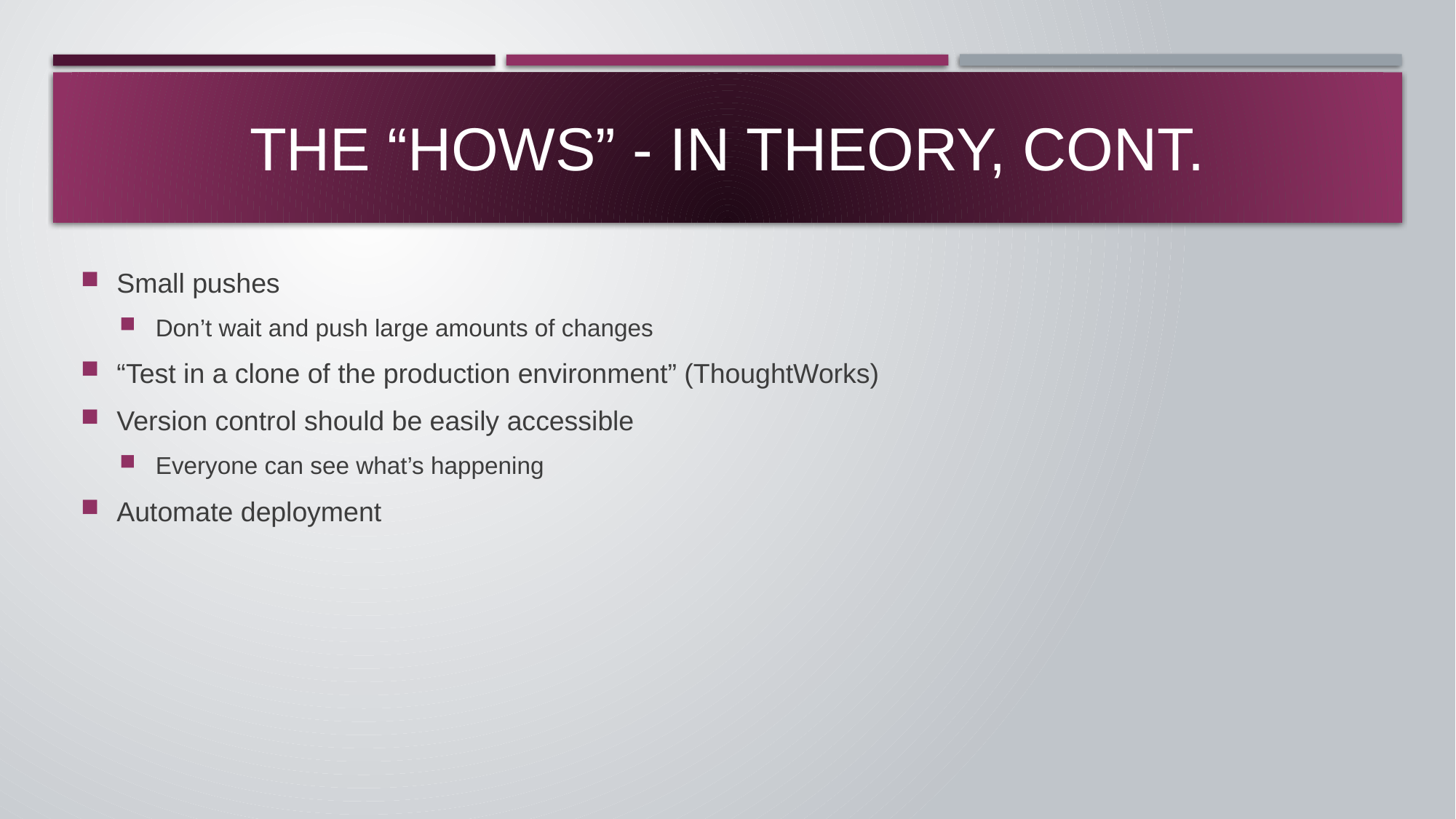

# The “Hows” - In theory, cont.
Small pushes
Don’t wait and push large amounts of changes
“Test in a clone of the production environment” (ThoughtWorks)
Version control should be easily accessible
Everyone can see what’s happening
Automate deployment